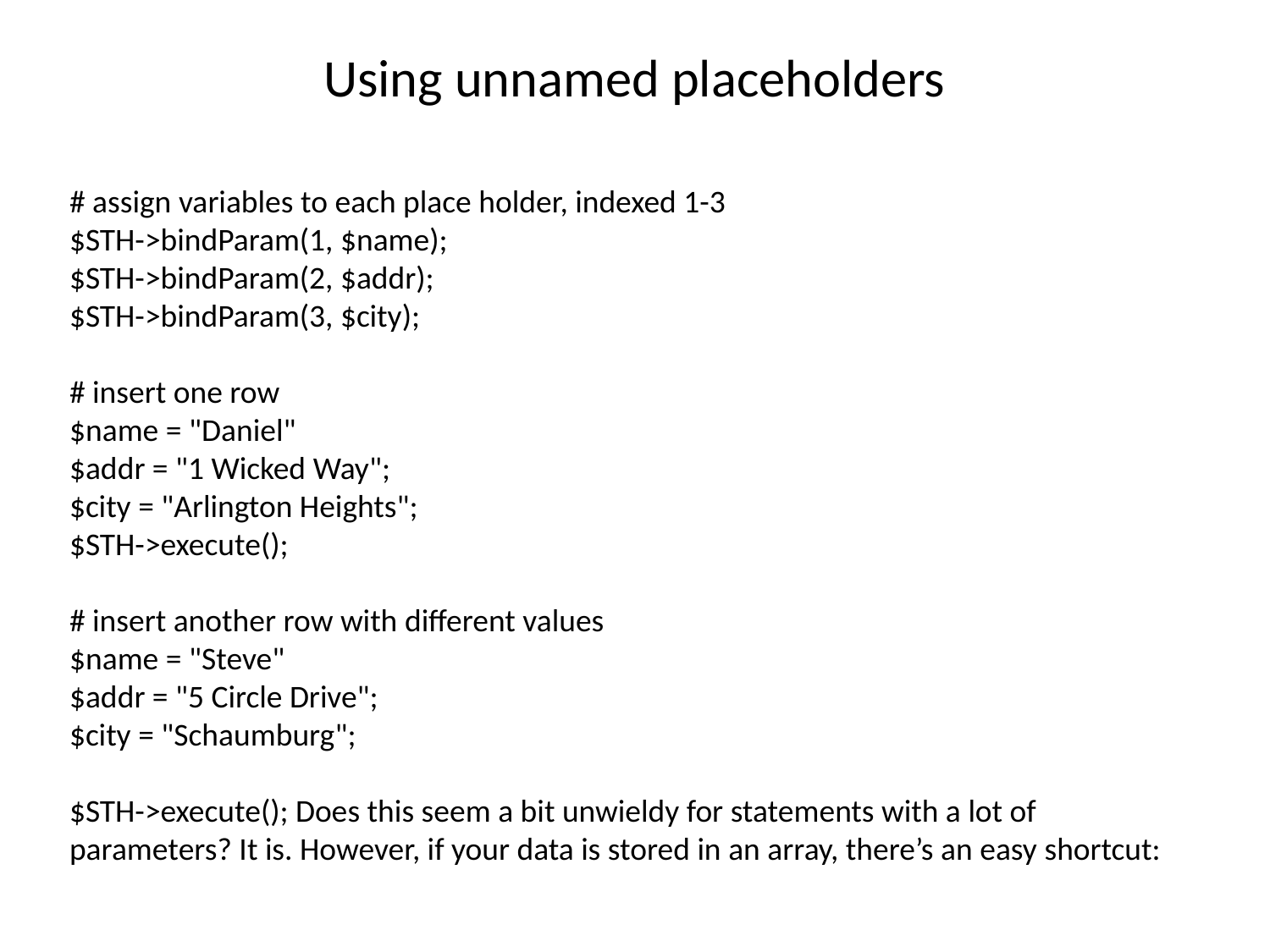

Using unnamed placeholders
# assign variables to each place holder, indexed 1-3
$STH->bindParam(1, $name);
$STH->bindParam(2, $addr);
$STH->bindParam(3, $city);

# insert one row
$name = "Daniel"
$addr = "1 Wicked Way";
$city = "Arlington Heights";
$STH->execute();

# insert another row with different values
$name = "Steve"
$addr = "5 Circle Drive";
$city = "Schaumburg";

$STH->execute(); Does this seem a bit unwieldy for statements with a lot of parameters? It is. However, if your data is stored in an array, there’s an easy shortcut: